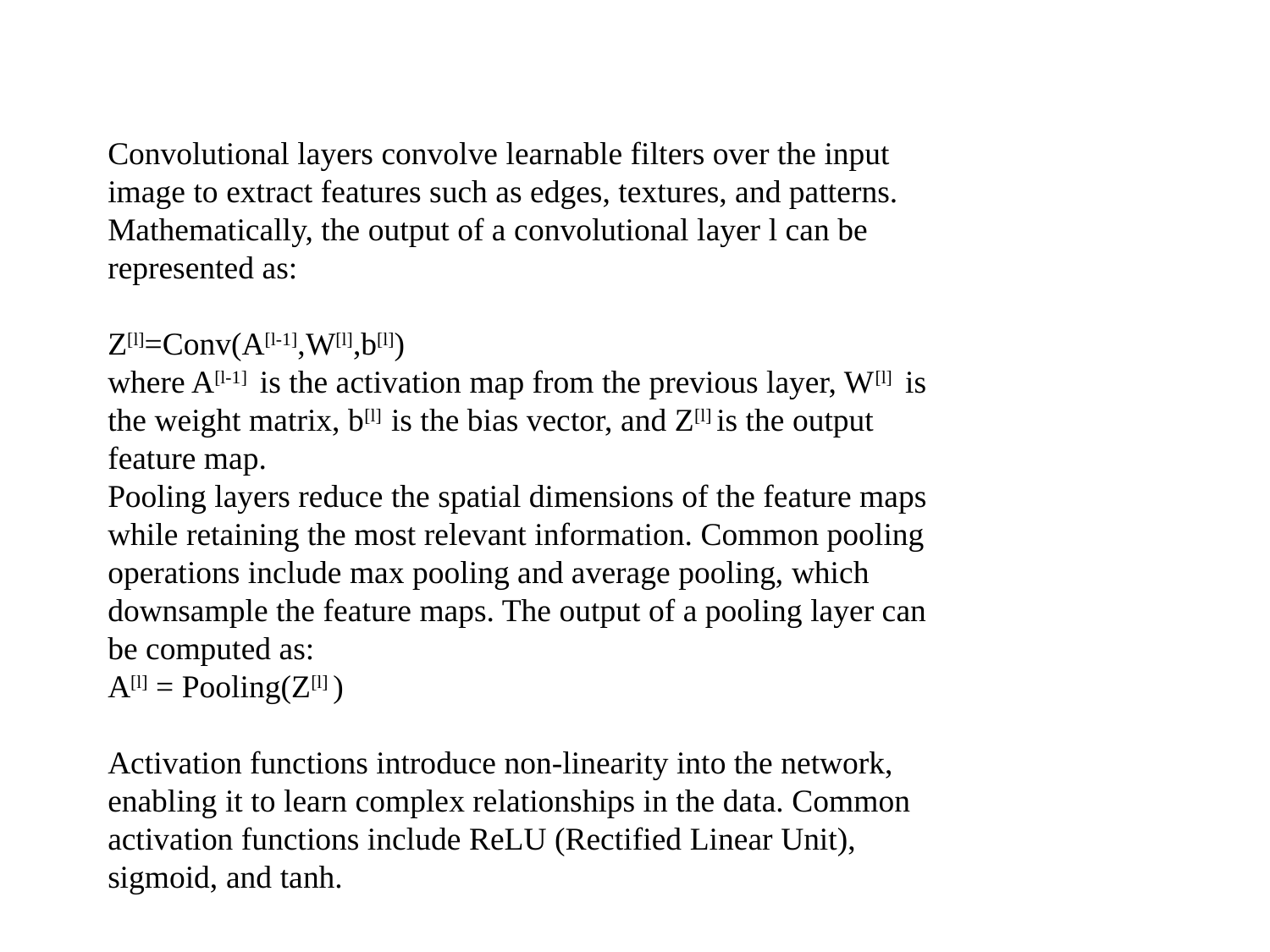

Convolutional layers convolve learnable filters over the input image to extract features such as edges, textures, and patterns. Mathematically, the output of a convolutional layer l can be represented as:
Z[l]=Conv(A[l-1],W[l],b[l])
where A[l-1]  is the activation map from the previous layer, W[l]  is the weight matrix, b[l]  is the bias vector, and Z[l] is the output feature map.
Pooling layers reduce the spatial dimensions of the feature maps while retaining the most relevant information. Common pooling operations include max pooling and average pooling, which downsample the feature maps. The output of a pooling layer can be computed as:
A[l] = Pooling(Z[l] )
Activation functions introduce non-linearity into the network, enabling it to learn complex relationships in the data. Common activation functions include ReLU (Rectified Linear Unit), sigmoid, and tanh.